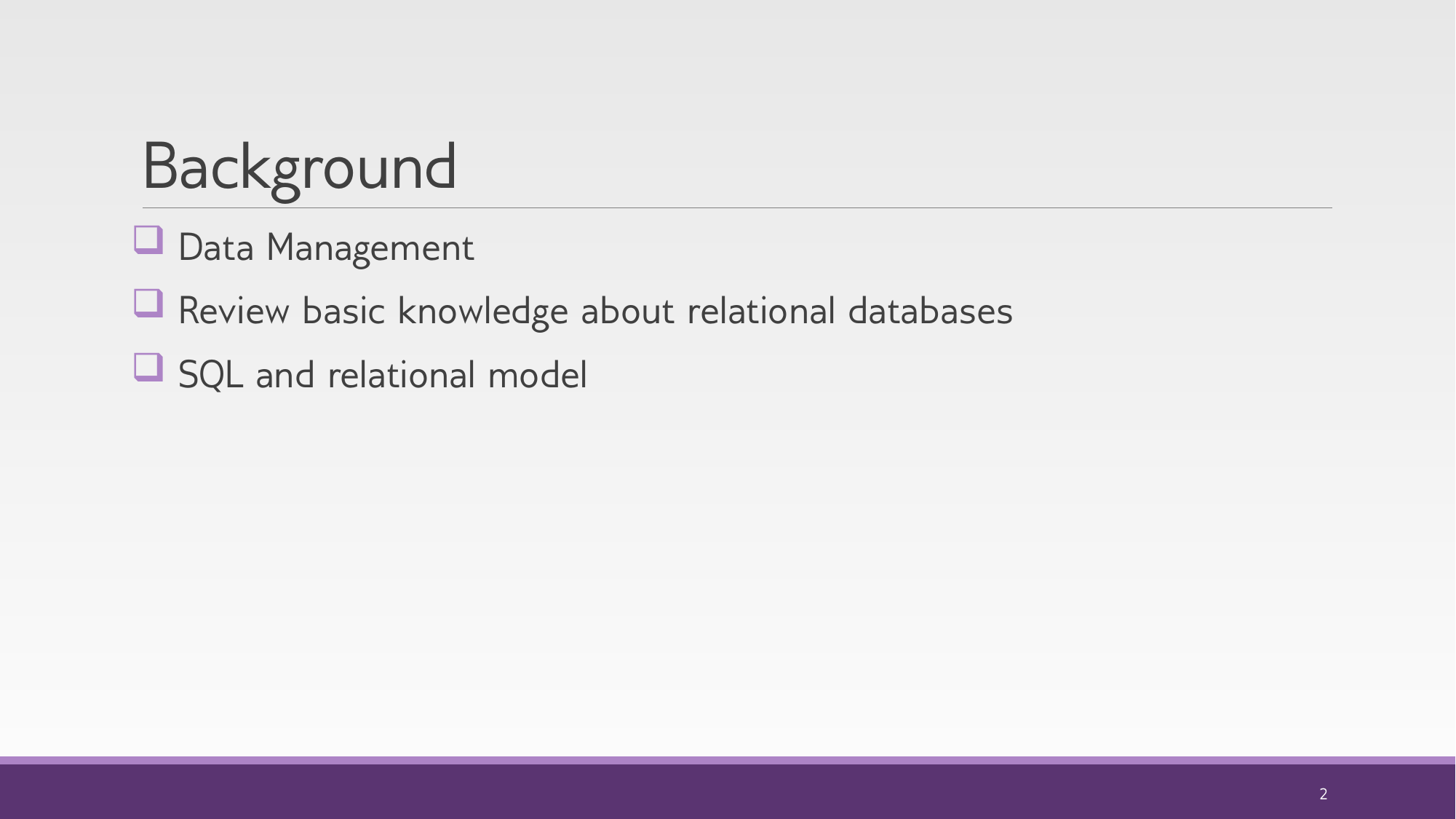

# Background
 Data Management
 Review basic knowledge about relational databases
 SQL and relational model
2